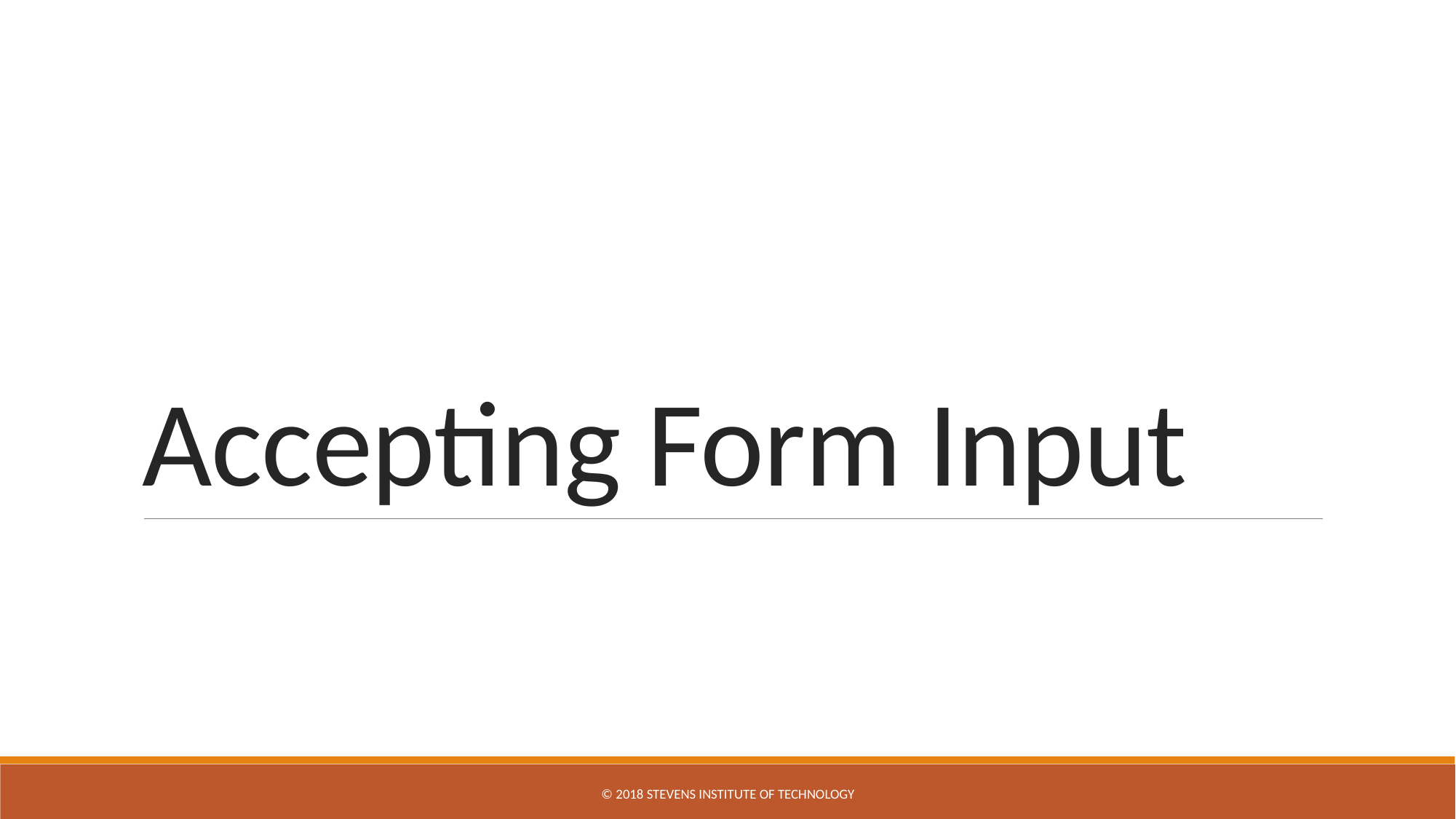

# Accepting Form Input

© 2018 STEVENS INSTITUTE OF TECHNOLOGY